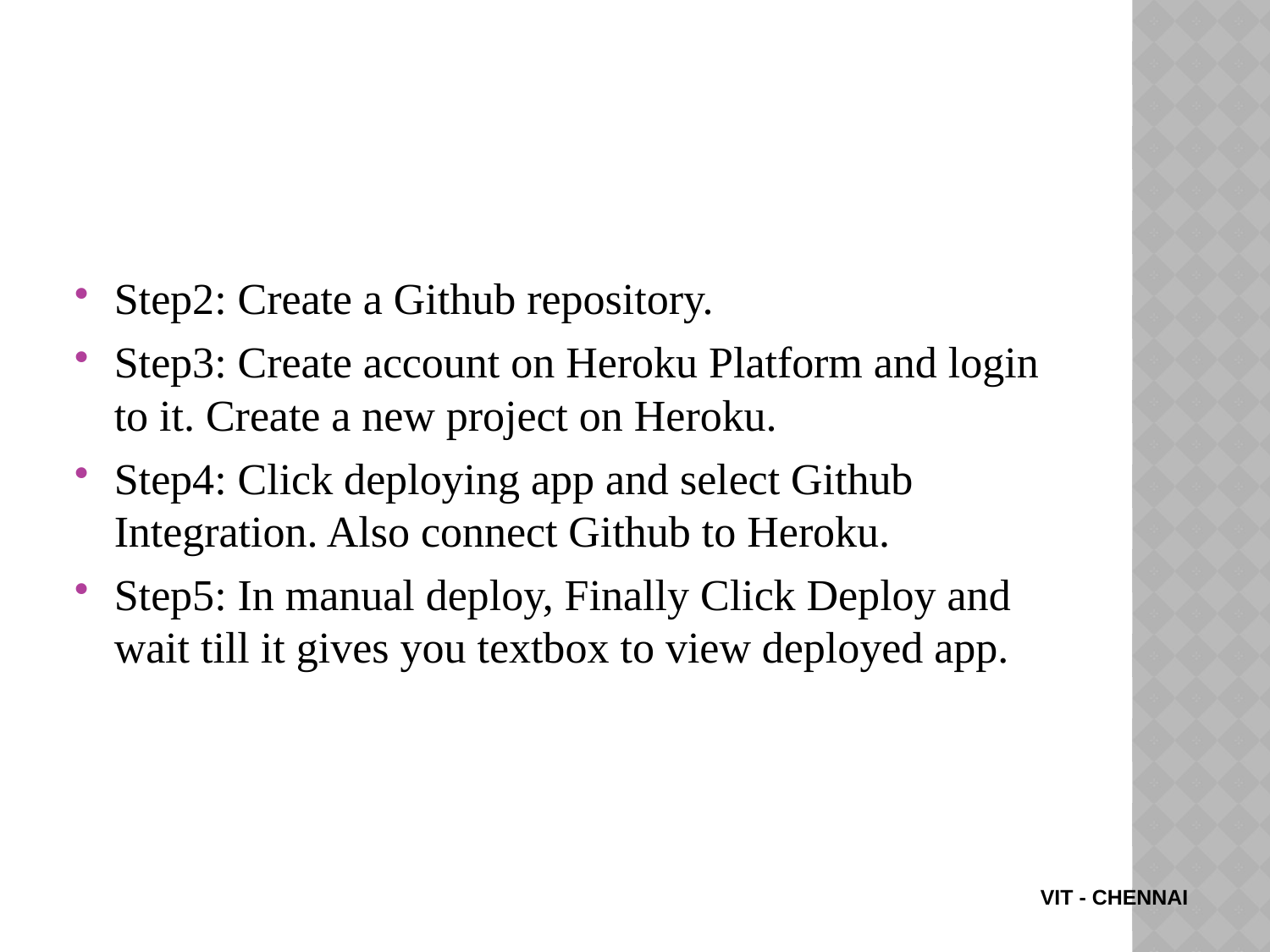

#
Step2: Create a Github repository.
Step3: Create account on Heroku Platform and login to it. Create a new project on Heroku.
Step4: Click deploying app and select Github Integration. Also connect Github to Heroku.
Step5: In manual deploy, Finally Click Deploy and wait till it gives you textbox to view deployed app.

   VIT - CHENNAI